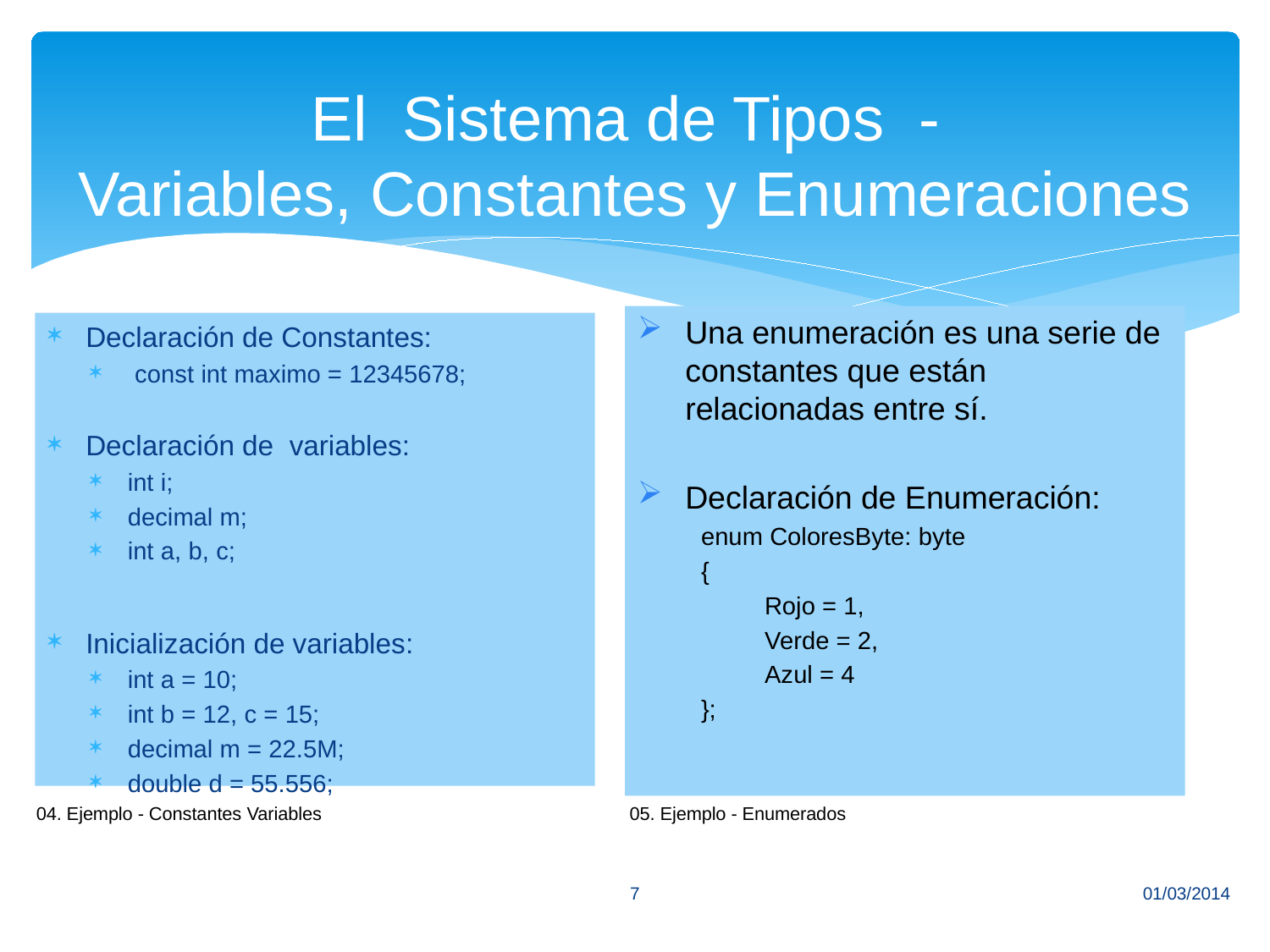

# El  Sistema de Tipos  - Variables, Constantes y Enumeraciones
Una enumeración es una serie de constantes que están relacionadas entre sí.

Declaración de Enumeración:
enum ColoresByte: byte
{
Rojo = 1,
Verde = 2,
Azul = 4
};

Declaración de Constantes:
 const int maximo = 12345678;

Declaración de  variables:
int i;
decimal m;
int a, b, c;

Inicialización de variables:
int a = 10;
int b = 12, c = 15;
decimal m = 22.5M;
double d = 55.556;

04. Ejemplo - Constantes Variables
05. Ejemplo - Enumerados
7
01/03/2014